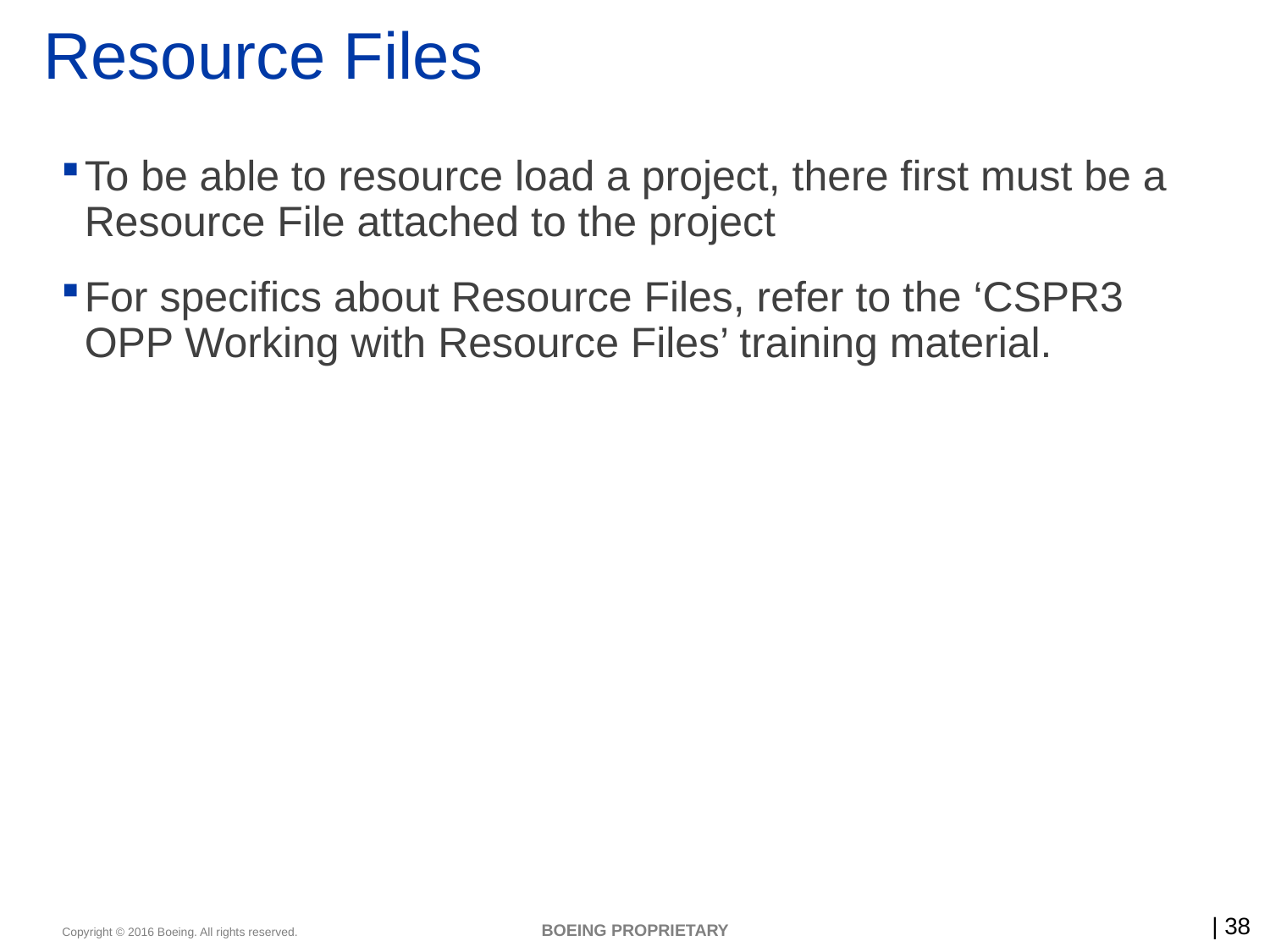

# Resource Files
To be able to resource load a project, there first must be a Resource File attached to the project
For specifics about Resource Files, refer to the ‘CSPR3 OPP Working with Resource Files’ training material.

BOEING PROPRIETARY
38